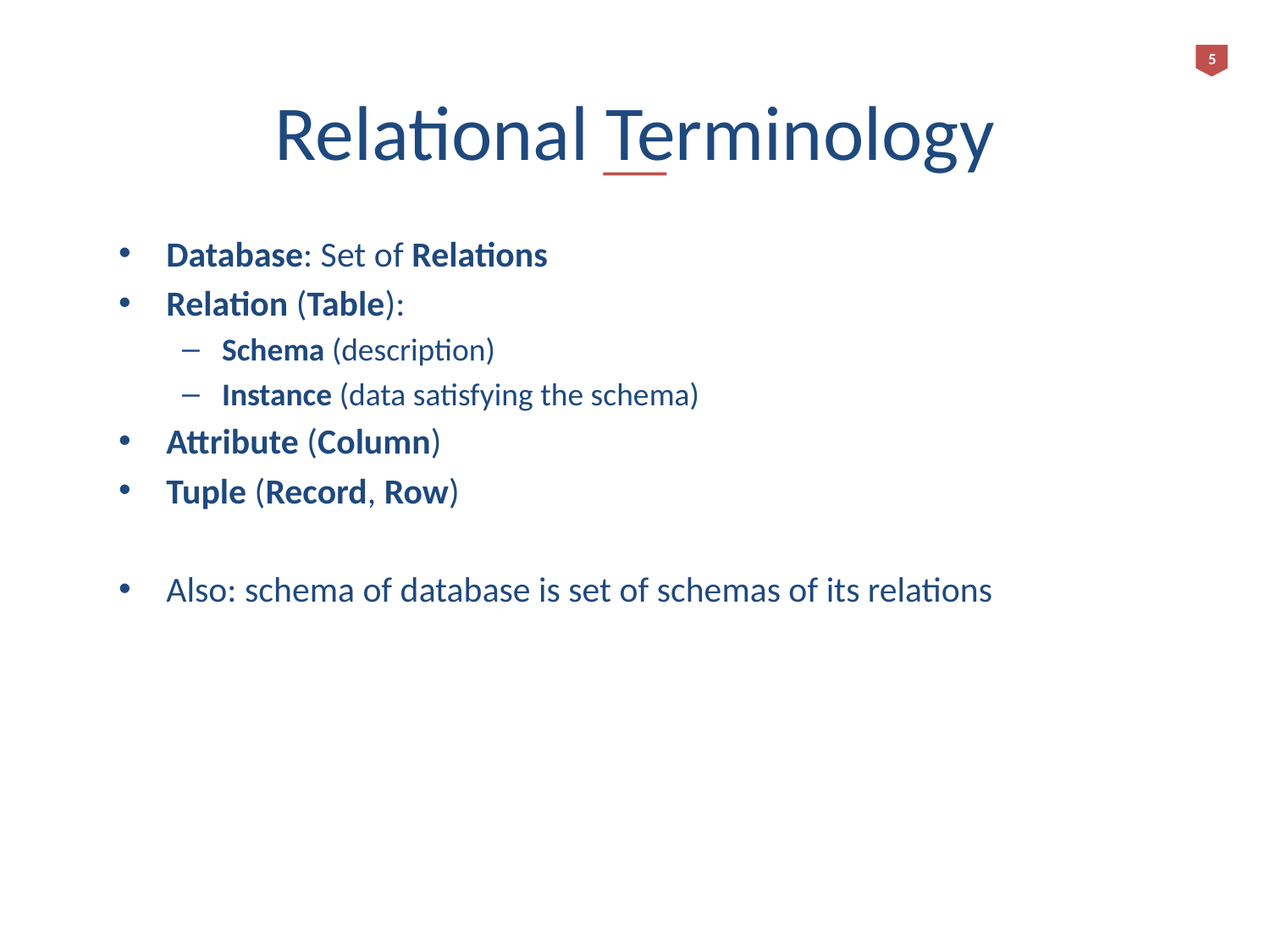

5

# Relational Terminology

Database: Set of Relations
Relation (Table):
Schema (description)
Instance (data satisfying the schema)
Attribute (Column)
Tuple (Record, Row)

Also: schema of database is set of schemas of its relations